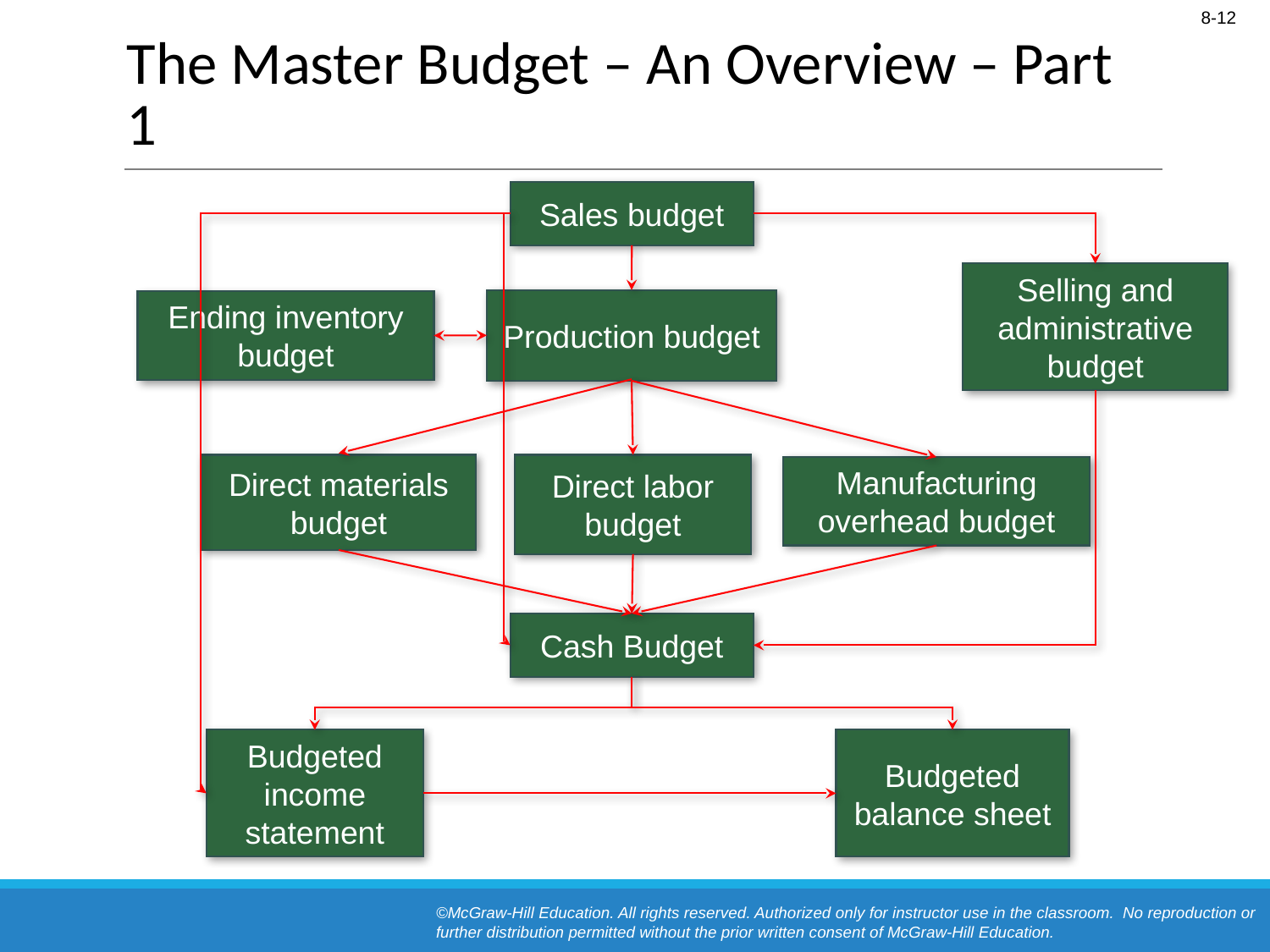

# The Master Budget – An Overview – Part 1
Sales budget
Selling and
administrative
budget
Production budget
Ending inventory
budget
Direct materials
budget
Direct labor
budget
Manufacturing
overhead budget
Cash Budget
Budgeted
income
statement
Budgeted
balance sheet